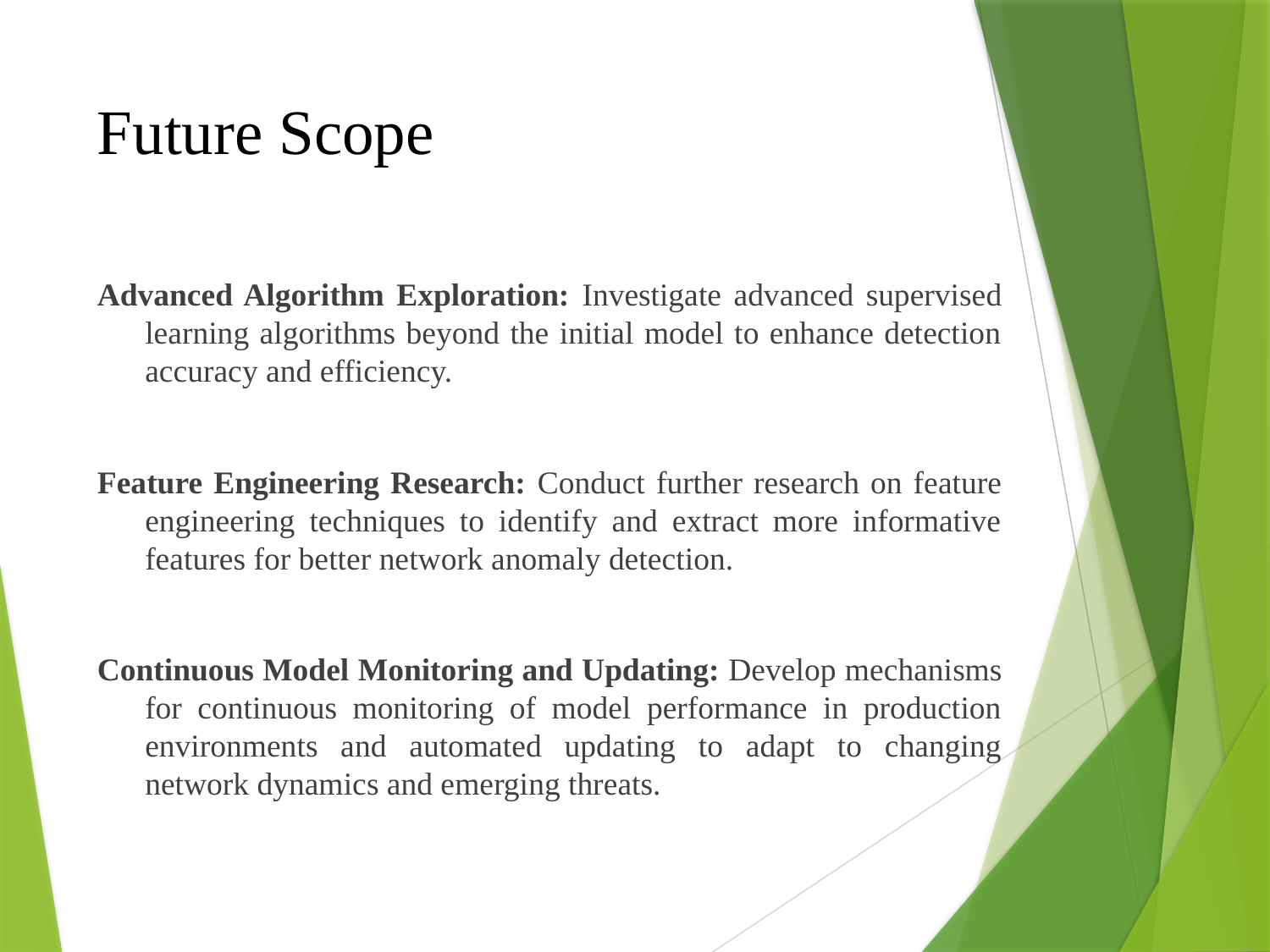

# Future Scope
Advanced Algorithm Exploration: Investigate advanced supervised learning algorithms beyond the initial model to enhance detection accuracy and efficiency.

Feature Engineering Research: Conduct further research on feature engineering techniques to identify and extract more informative features for better network anomaly detection.

Continuous Model Monitoring and Updating: Develop mechanisms for continuous monitoring of model performance in production environments and automated updating to adapt to changing network dynamics and emerging threats.